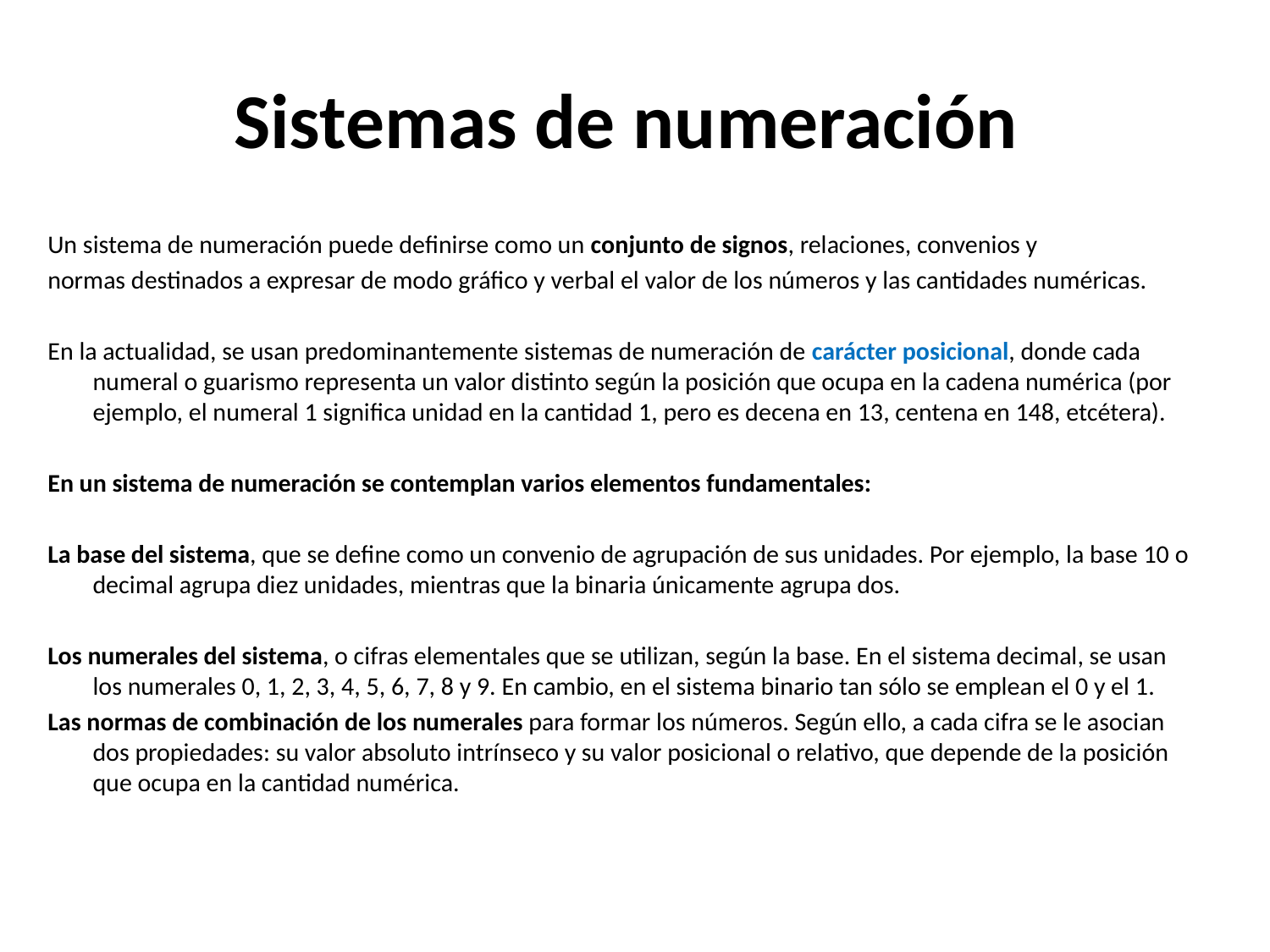

# Sistemas de numeración
Un sistema de numeración puede definirse como un conjunto de signos, relaciones, convenios y
normas destinados a expresar de modo gráfico y verbal el valor de los números y las cantidades numéricas.

En la actualidad, se usan predominantemente sistemas de numeración de carácter posicional, donde cada numeral o guarismo representa un valor distinto según la posición que ocupa en la cadena numérica (por ejemplo, el numeral 1 significa unidad en la cantidad 1, pero es decena en 13, centena en 148, etcétera).

En un sistema de numeración se contemplan varios elementos fundamentales:

La base del sistema, que se define como un convenio de agrupación de sus unidades. Por ejemplo, la base 10 o decimal agrupa diez unidades, mientras que la binaria únicamente agrupa dos.

Los numerales del sistema, o cifras elementales que se utilizan, según la base. En el sistema decimal, se usan los numerales 0, 1, 2, 3, 4, 5, 6, 7, 8 y 9. En cambio, en el sistema binario tan sólo se emplean el 0 y el 1.
Las normas de combinación de los numerales para formar los números. Según ello, a cada cifra se le asocian dos propiedades: su valor absoluto intrínseco y su valor posicional o relativo, que depende de la posición que ocupa en la cantidad numérica.